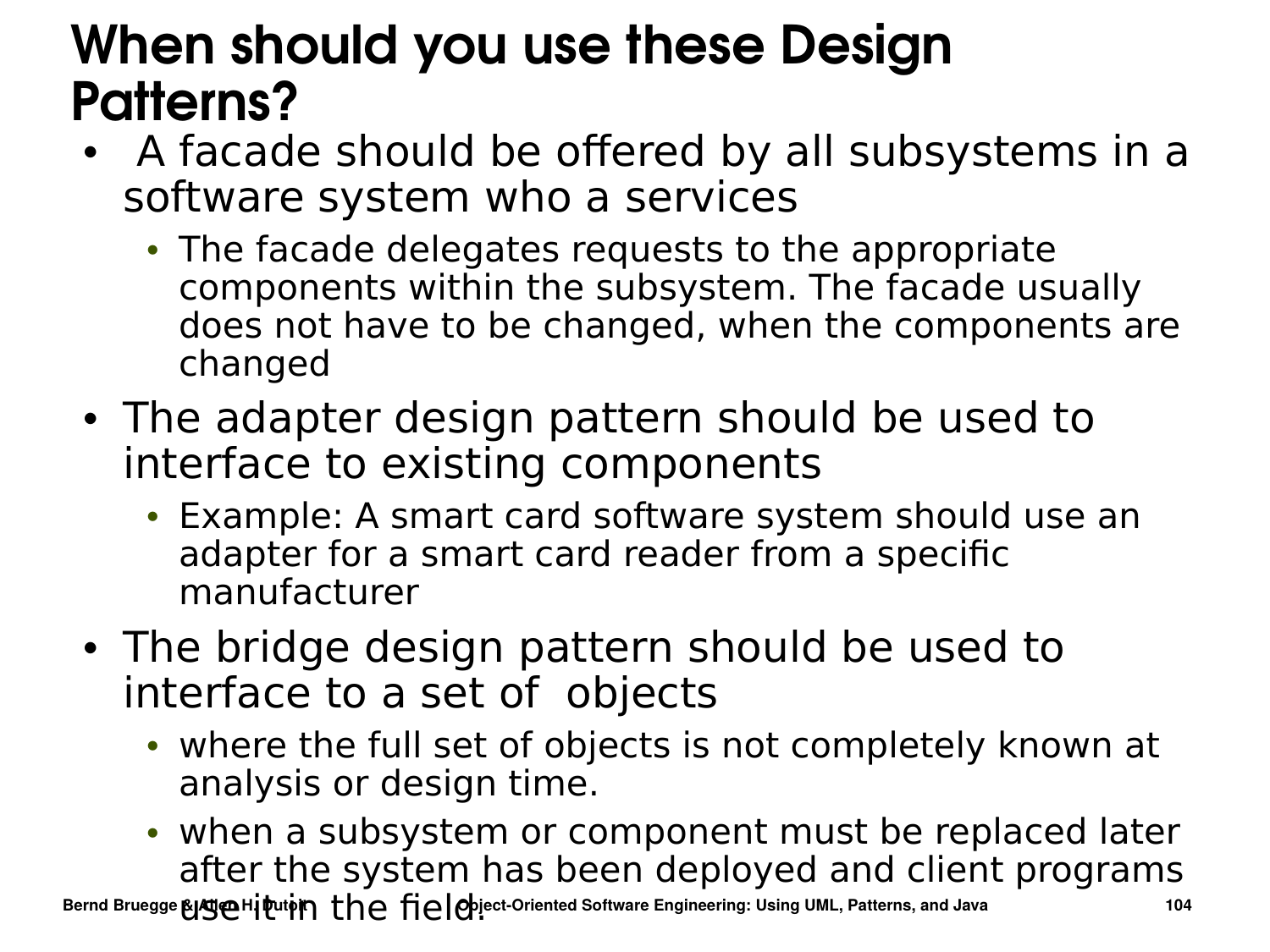

# When should you use these Design Patterns?
 A facade should be offered by all subsystems in a software system who a services
The facade delegates requests to the appropriate components within the subsystem. The facade usually does not have to be changed, when the components are changed
The adapter design pattern should be used to interface to existing components
Example: A smart card software system should use an adapter for a smart card reader from a specific manufacturer
The bridge design pattern should be used to interface to a set of  objects
where the full set of objects is not completely known at analysis or design time.
when a subsystem or component must be replaced later after the system has been deployed and client programs use it in the field.